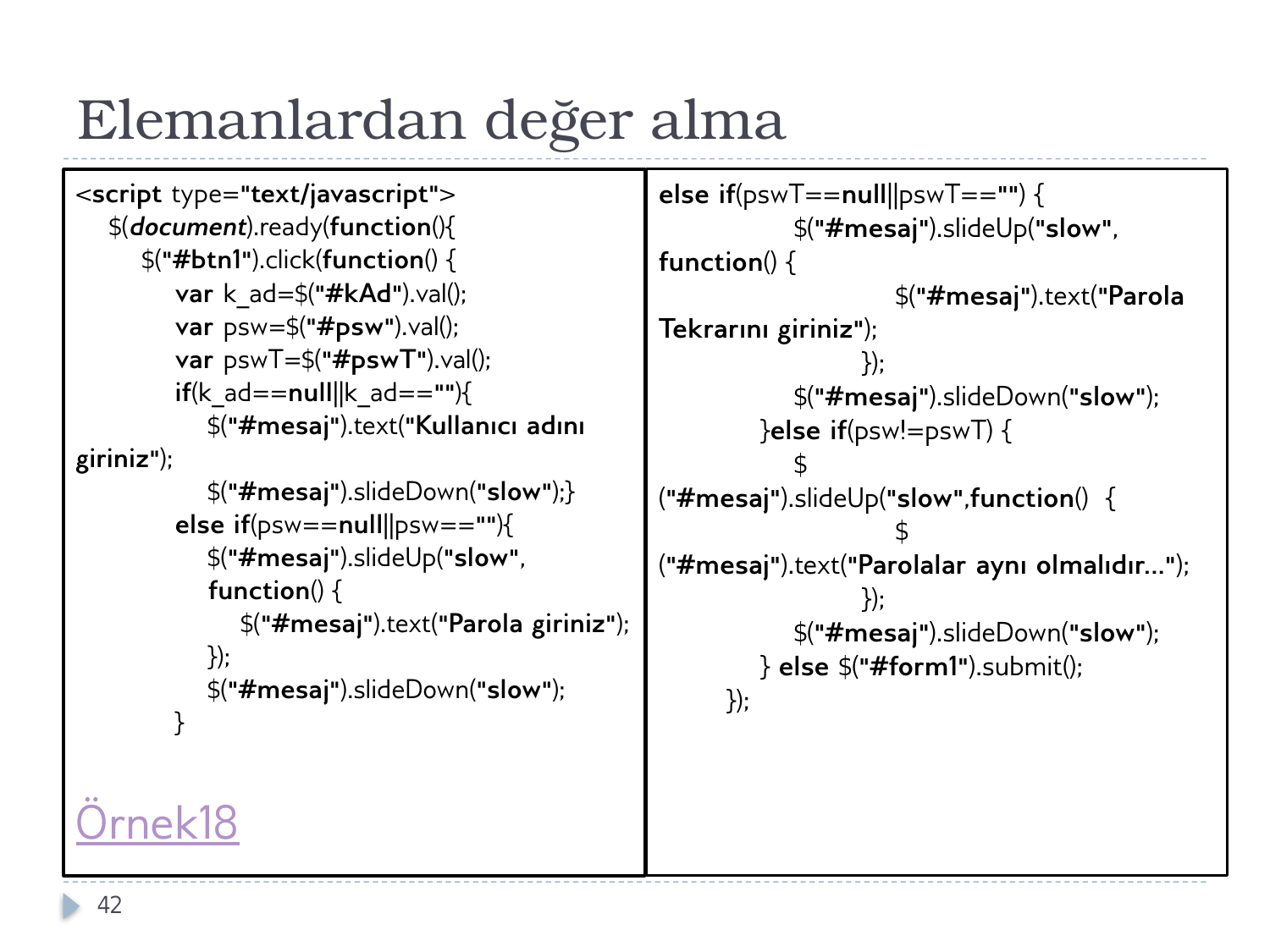

Elemanlardan değer alma
else if(pswT==null||pswT=="") {
                $("#mesaj").slideUp("slow", function() {
                            $("#mesaj").text("Parola Tekrarını giriniz");
                        });
                $("#mesaj").slideDown("slow");
            }else if(psw!=pswT) {
                $("#mesaj").slideUp("slow",function()  {
                            $("#mesaj").text("Parolalar aynı olmalıdır...");
                        });
                $("#mesaj").slideDown("slow");
            } else $("#form1").submit();
        });
<script type="text/javascript">
    $(document).ready(function(){
        $("#btn1").click(function() {
            var k_ad=$("#kAd").val();
            var psw=$("#psw").val();
            var pswT=$("#pswT").val();
            if(k_ad==null||k_ad==""){
                $("#mesaj").text("Kullanıcı adını giriniz");
                $("#mesaj").slideDown("slow");}
            else if(psw==null||psw==""){
                $("#mesaj").slideUp("slow",
                function() {
                    $("#mesaj").text("Parola giriniz");
                });
                $("#mesaj").slideDown("slow");
            }

Örnek18

42